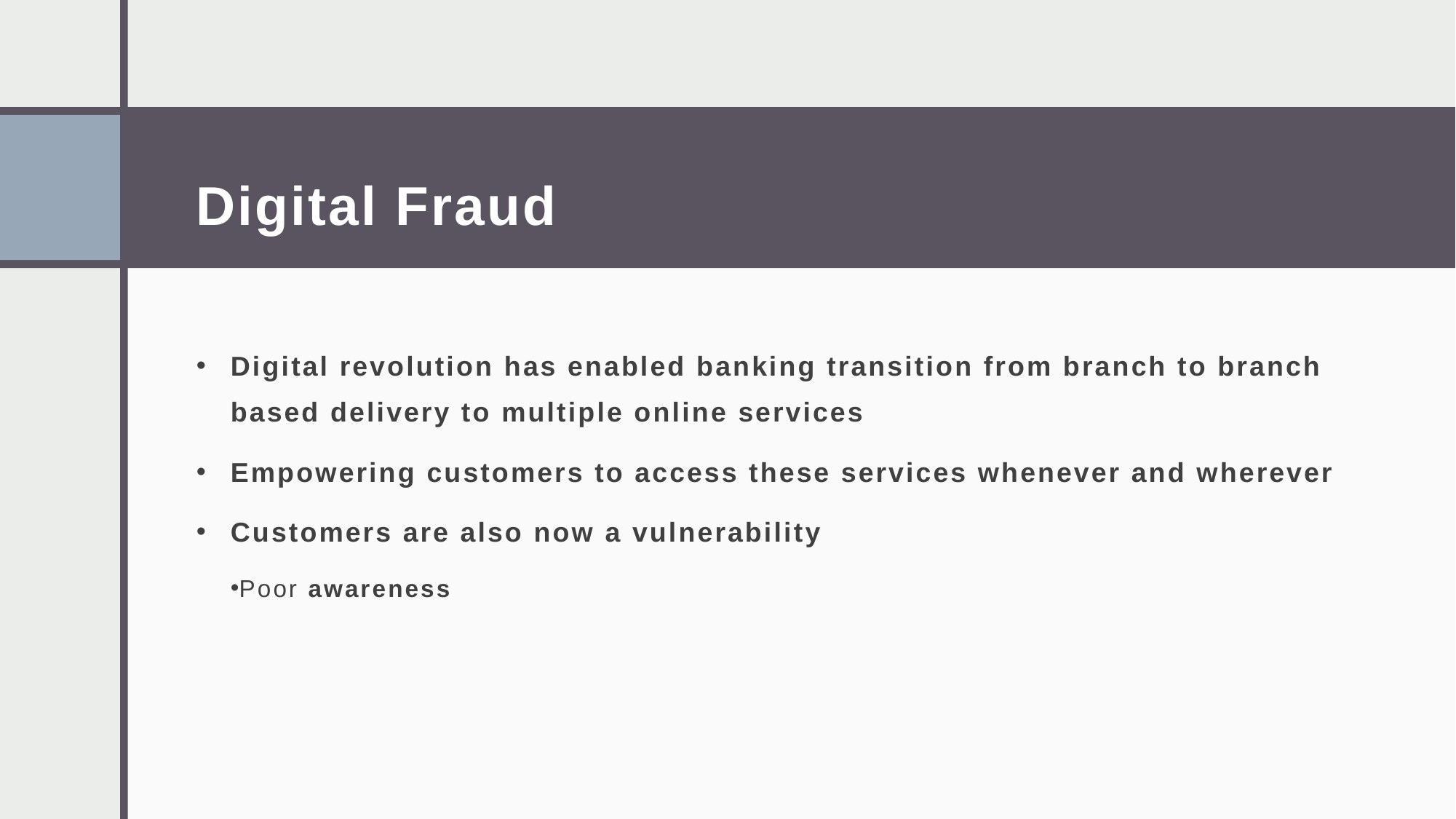

# Digital Fraud

Digital revolution has enabled banking transition from branch to branch based delivery to multiple online services
Empowering customers to access these services whenever and wherever
Customers are also now a vulnerability
Poor awareness